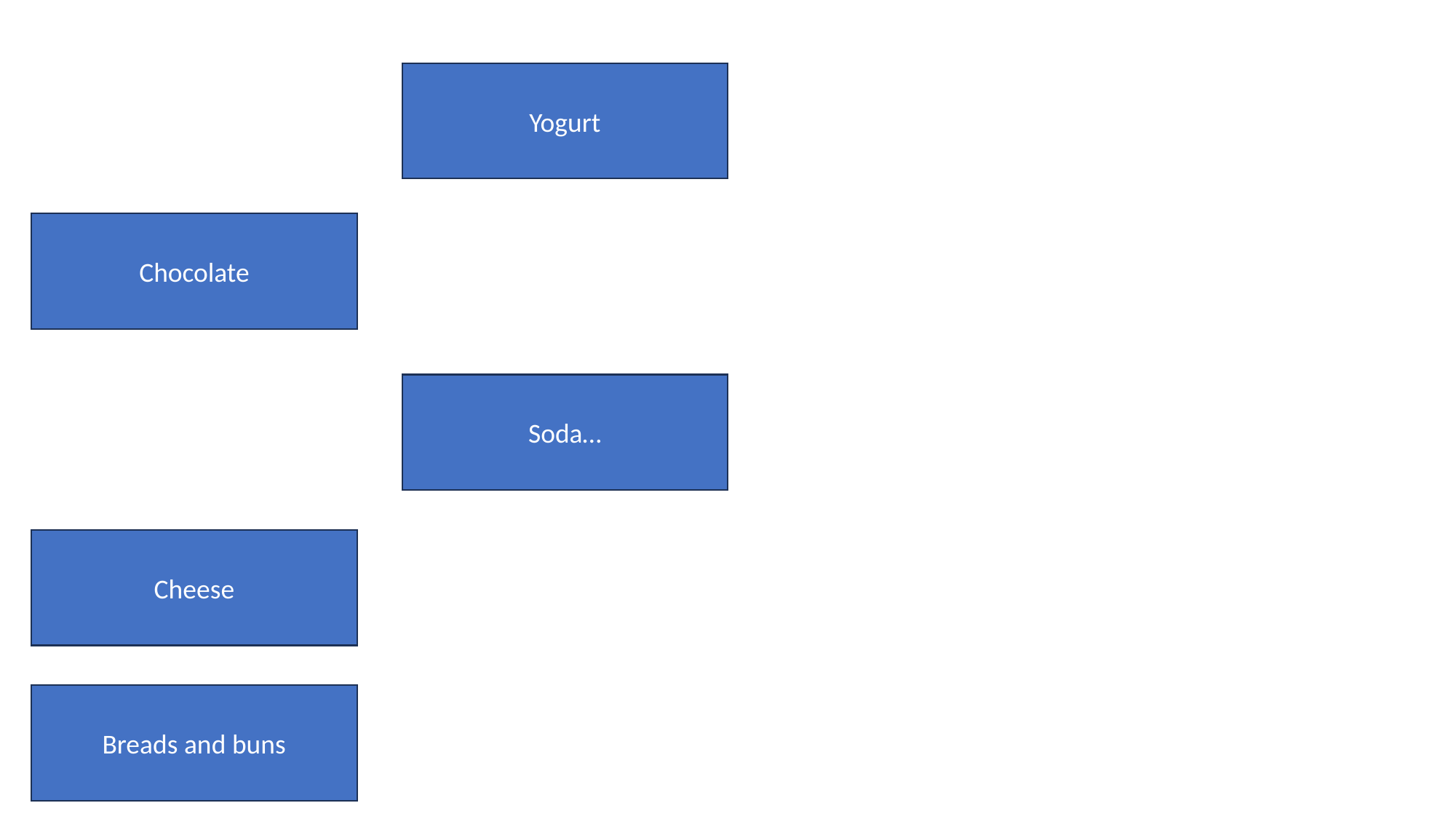

Yogurt
Chocolate
Soda…
Cheese
Breads and buns